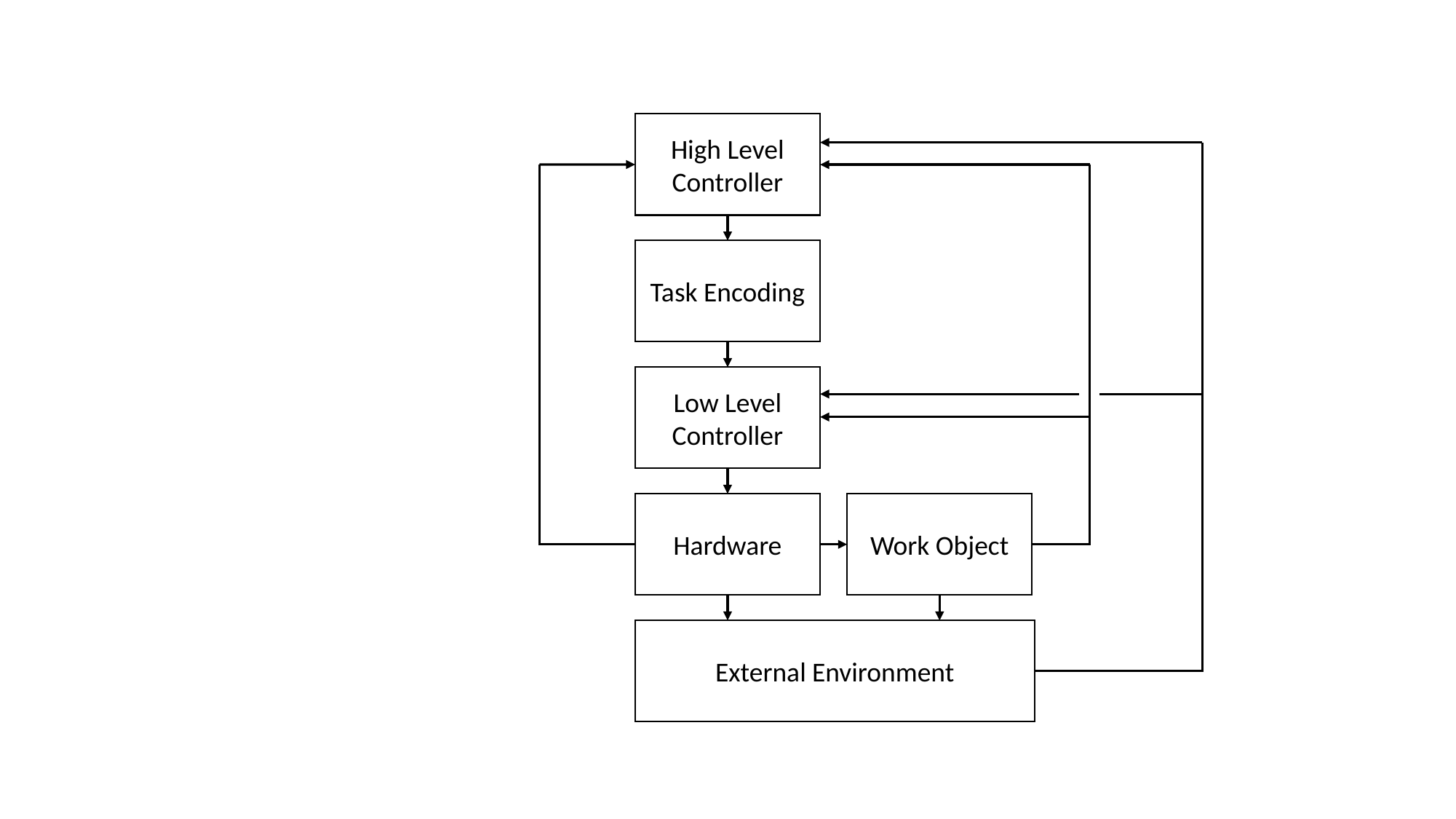

High Level Controller
Task Encoding
Low Level Controller
Hardware
Work Object
External Environment